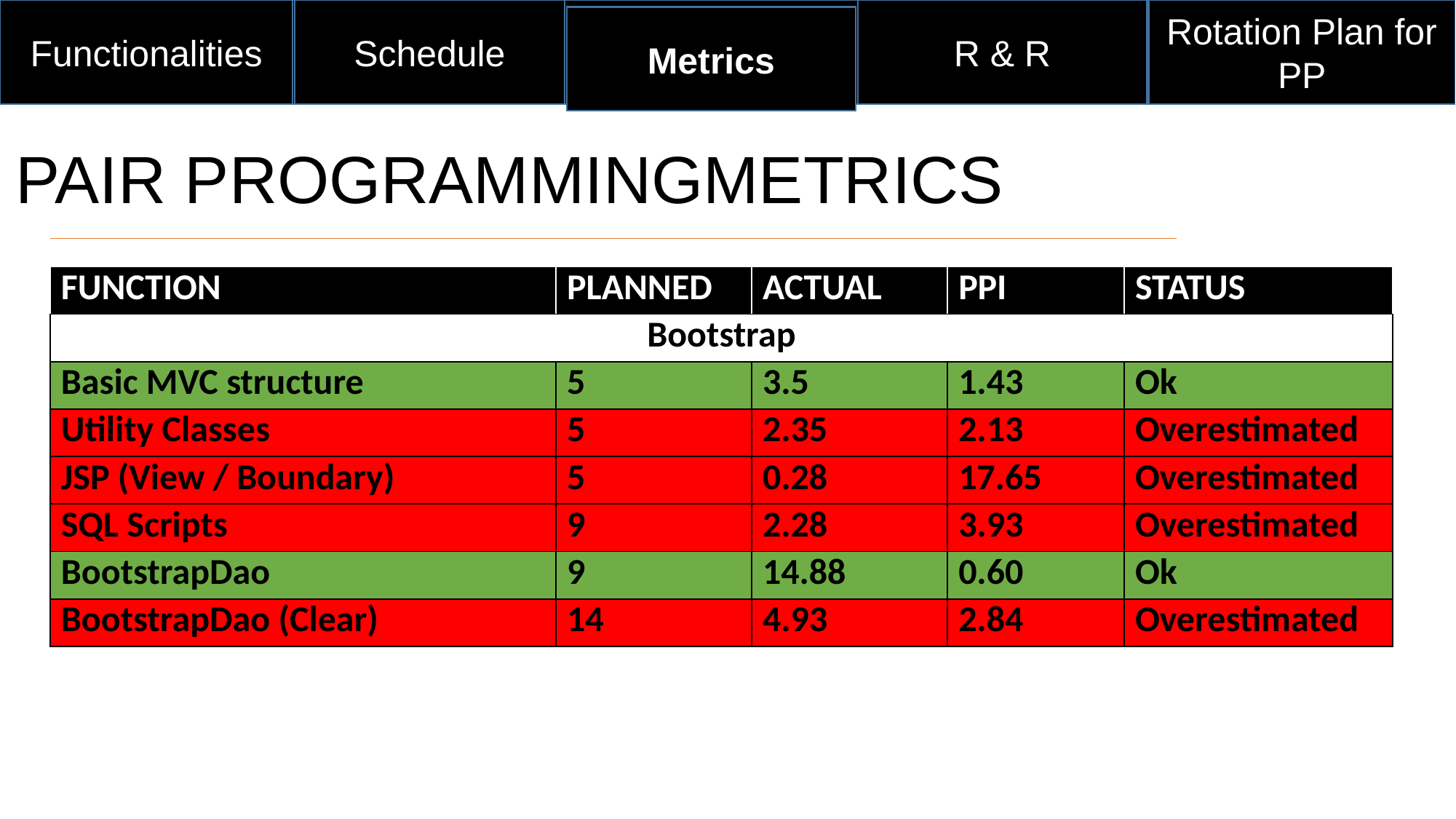

Functionalities
R & R
Rotation Plan for PP
Schedule
Metrics
# PAIR PROGRAMMINGMETRICS
| FUNCTION | PLANNED | ACTUAL | PPI | STATUS |
| --- | --- | --- | --- | --- |
| Bootstrap |  |  |  |  |
| Basic MVC structure | 5 | 3.5 | 1.43 | Ok |
| Utility Classes | 5 | 2.35 | 2.13 | Overestimated |
| JSP (View / Boundary) | 5 | 0.28 | 17.65 | Overestimated |
| SQL Scripts | 9 | 2.28 | 3.93 | Overestimated |
| BootstrapDao | 9 | 14.88 | 0.60 | Ok |
| BootstrapDao (Clear) | 14 | 4.93 | 2.84 | Overestimated |